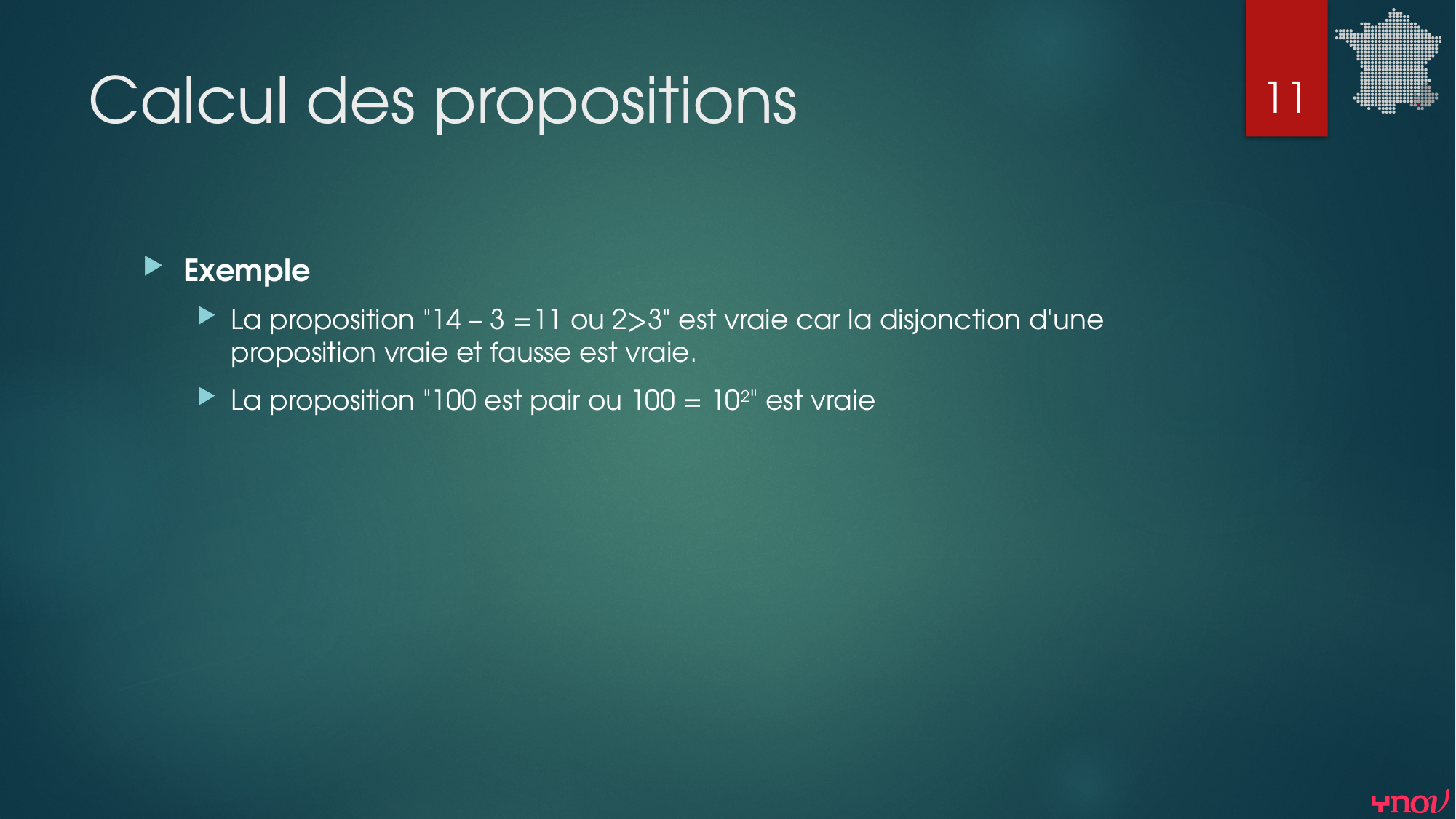

11
# Calcul des propositions
Exemple
La proposition "14 – 3 =11 ou 2>3" est vraie car la disjonction d'une proposition vraie et fausse est vraie.
La proposition "100 est pair ou 100 = 102" est vraie